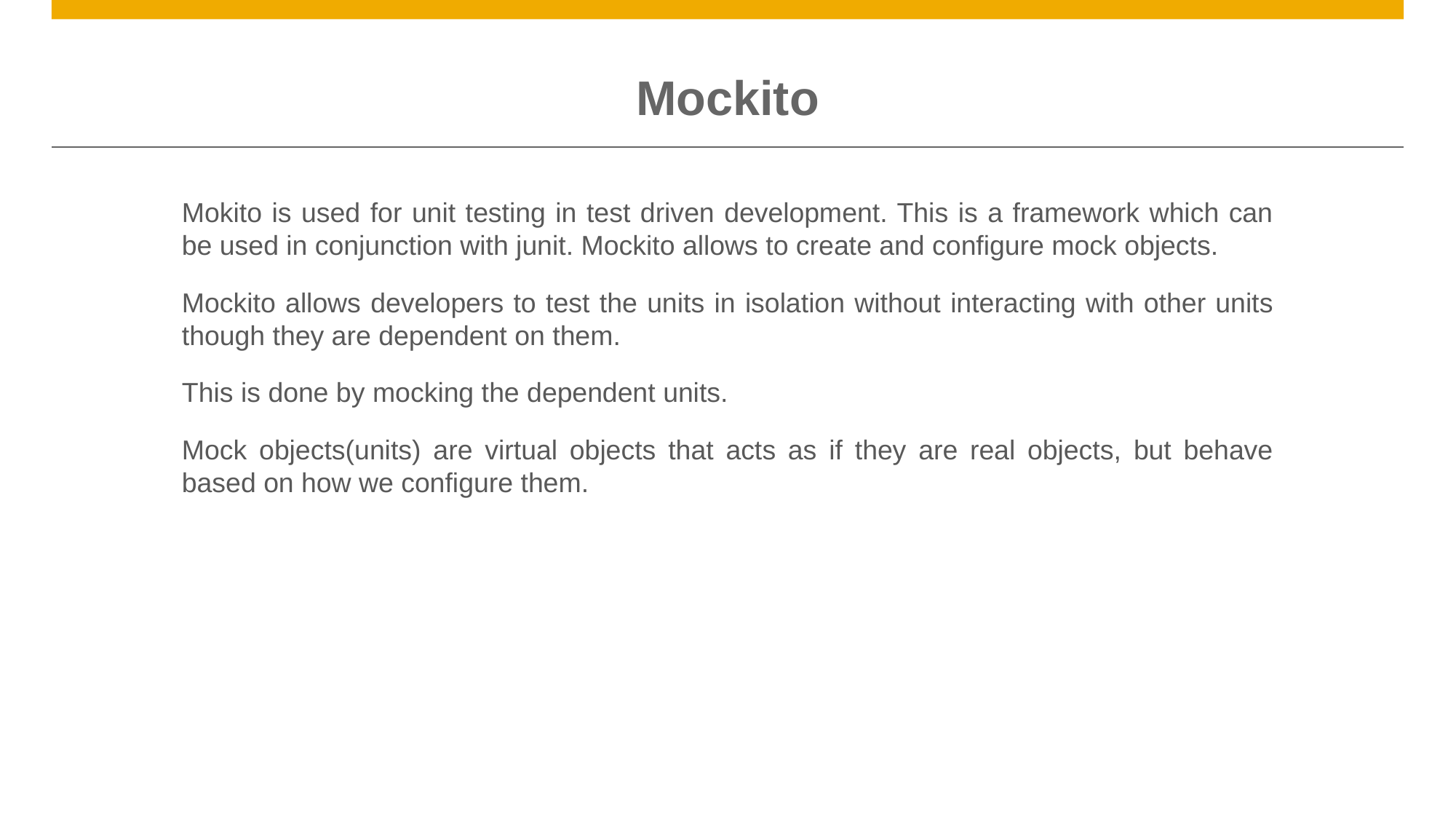

# Mockito
Mokito is used for unit testing in test driven development. This is a framework which can be used in conjunction with junit. Mockito allows to create and configure mock objects.
Mockito allows developers to test the units in isolation without interacting with other units though they are dependent on them.
This is done by mocking the dependent units.
Mock objects(units) are virtual objects that acts as if they are real objects, but behave based on how we configure them.